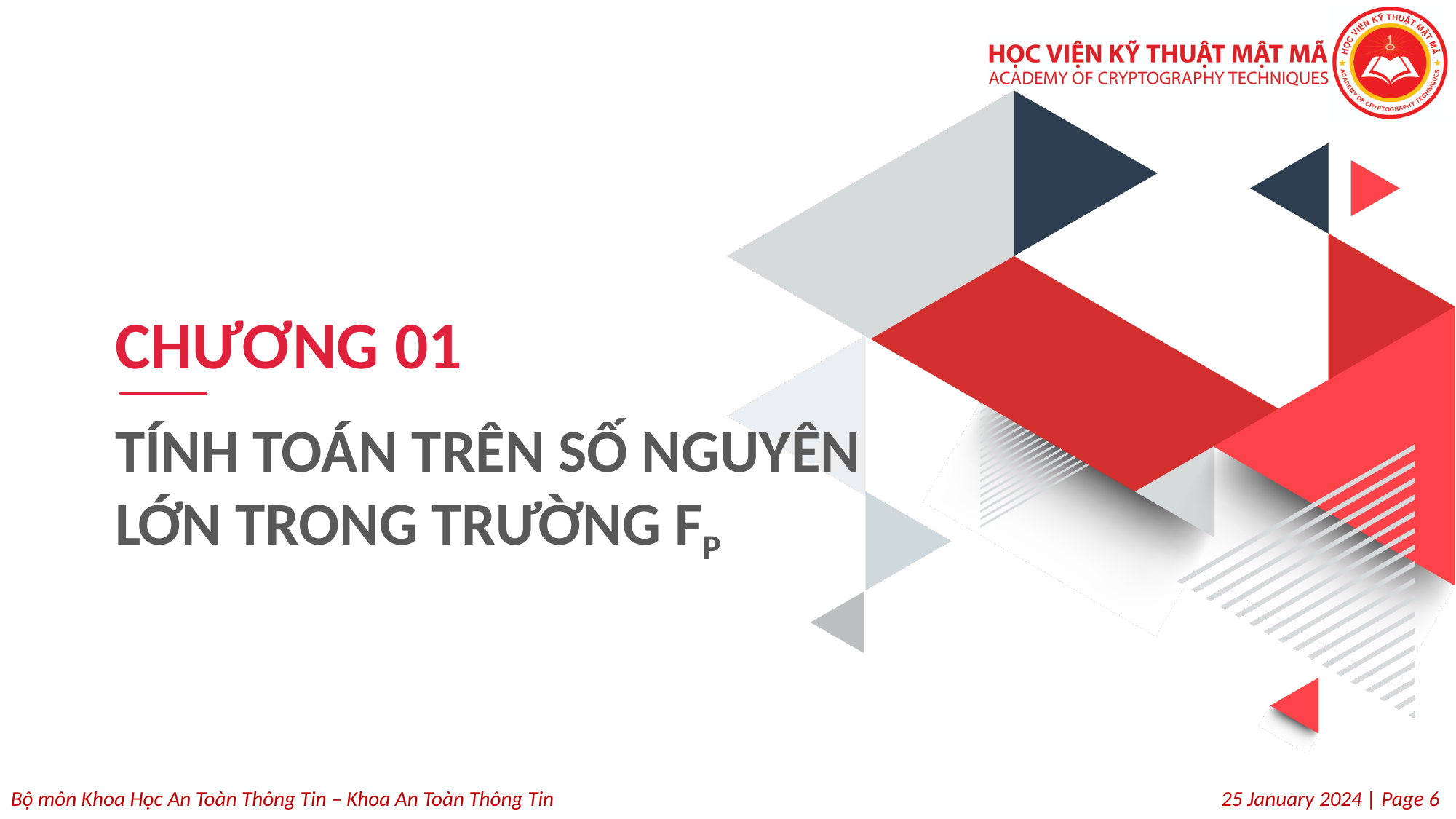

CHƯƠNG 01
TÍNH TOÁN TRÊN SỐ NGUYÊN LỚN TRONG TRƯỜNG FP